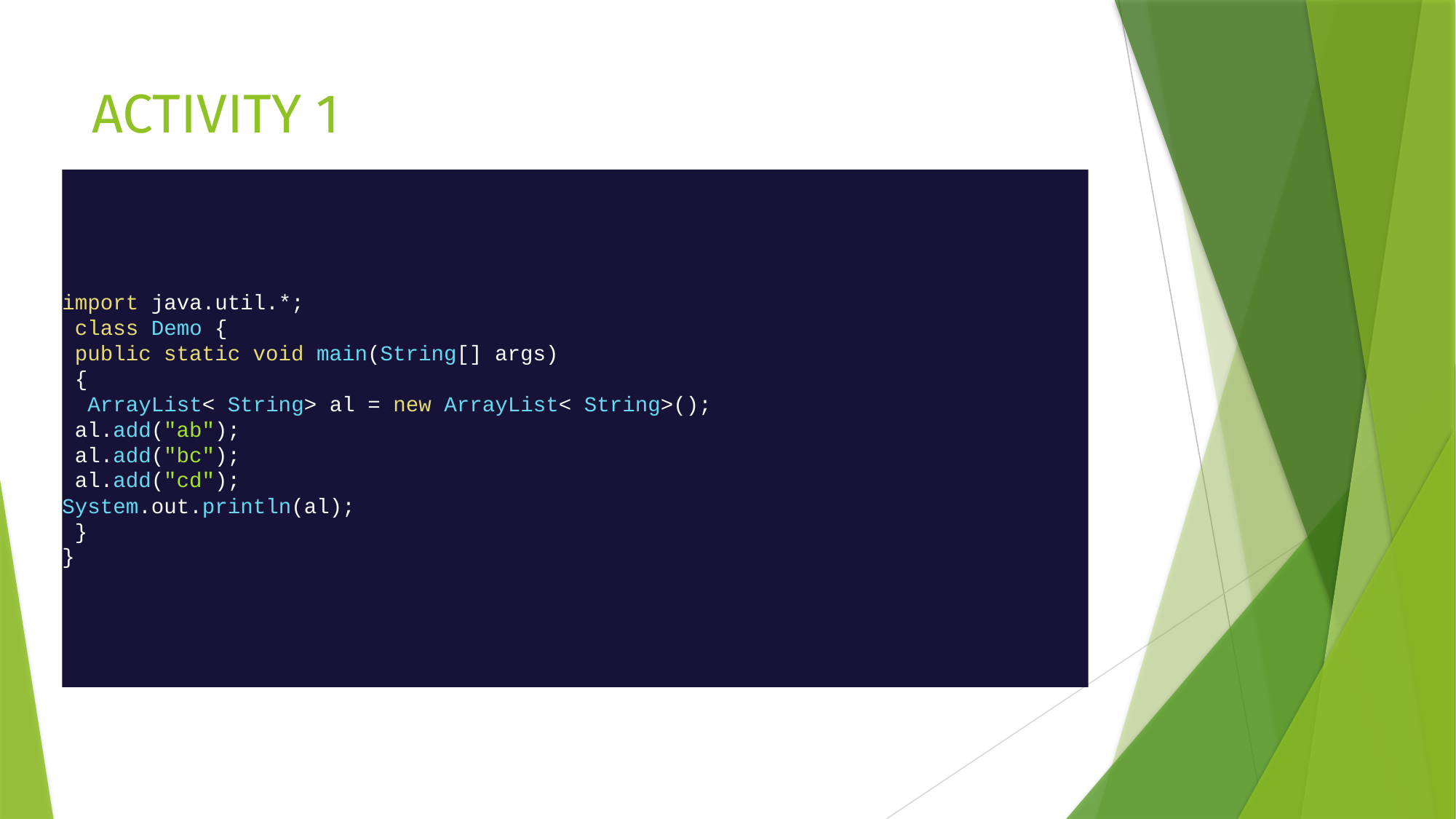

# ACTIVITY 1
import java.util.*;
 class Demo {
 public static void main(String[] args)
 {
  ArrayList< String> al = new ArrayList< String>();
 al.add("ab");
 al.add("bc");
 al.add("cd");
System.out.println(al);
 }
}